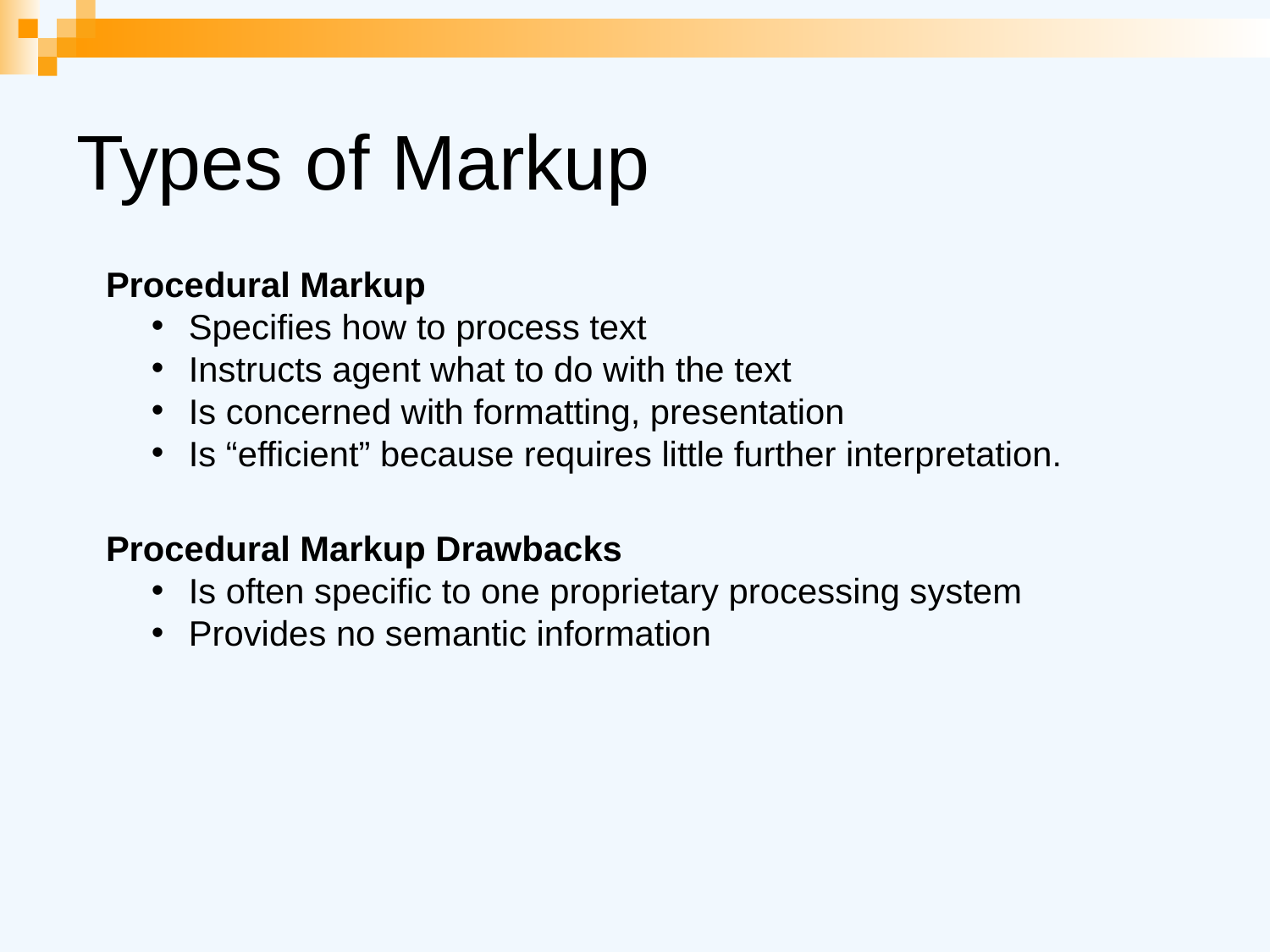

# Types of Markup
Procedural Markup
  Specifies how to process text
  Instructs agent what to do with the text
  Is concerned with formatting, presentation
  Is “efficient” because requires little further interpretation.
Procedural Markup Drawbacks
  Is often specific to one proprietary processing system
  Provides no semantic information